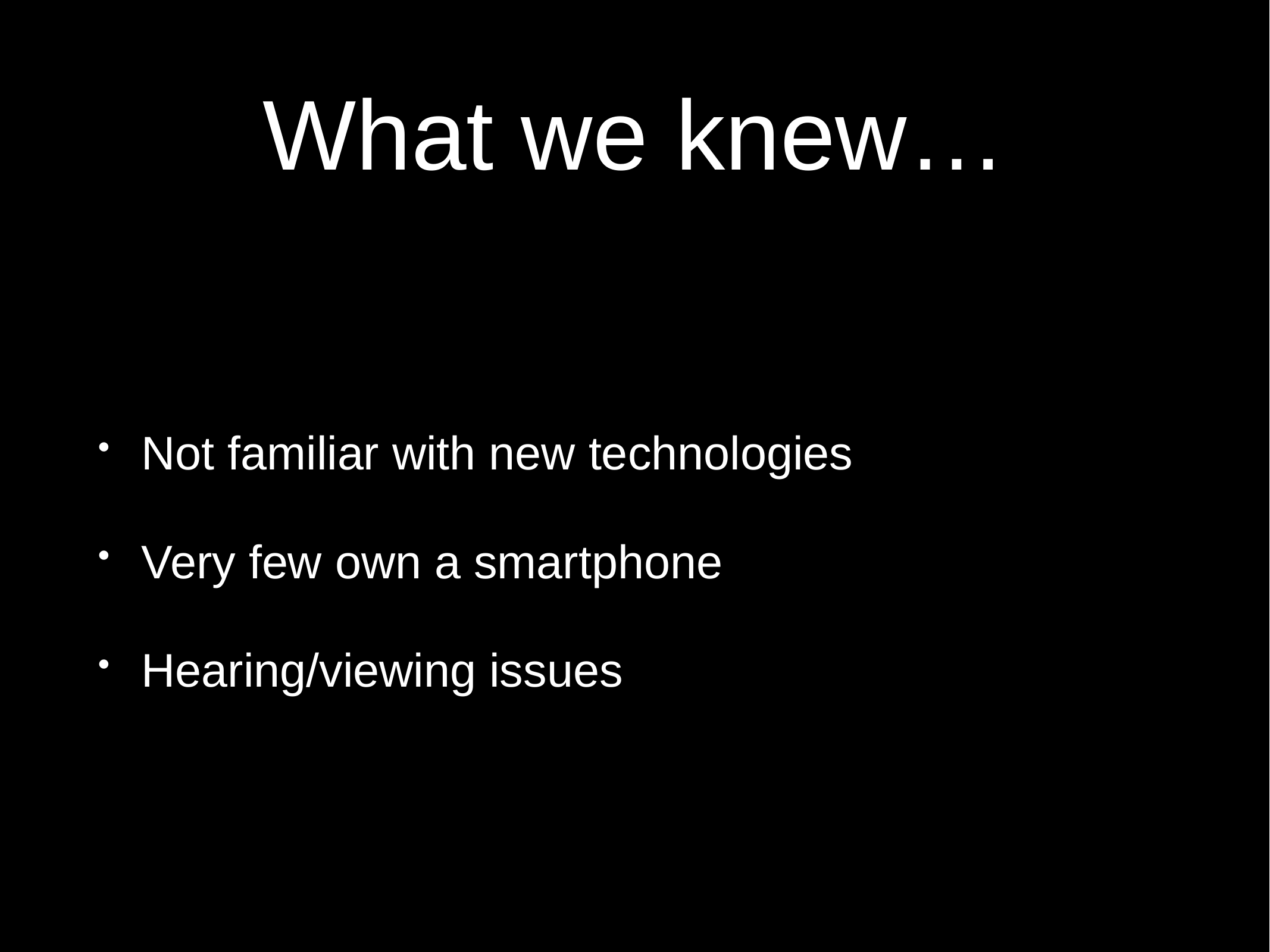

# What we knew…
Not familiar with new technologies
Very few own a smartphone
Hearing/viewing issues